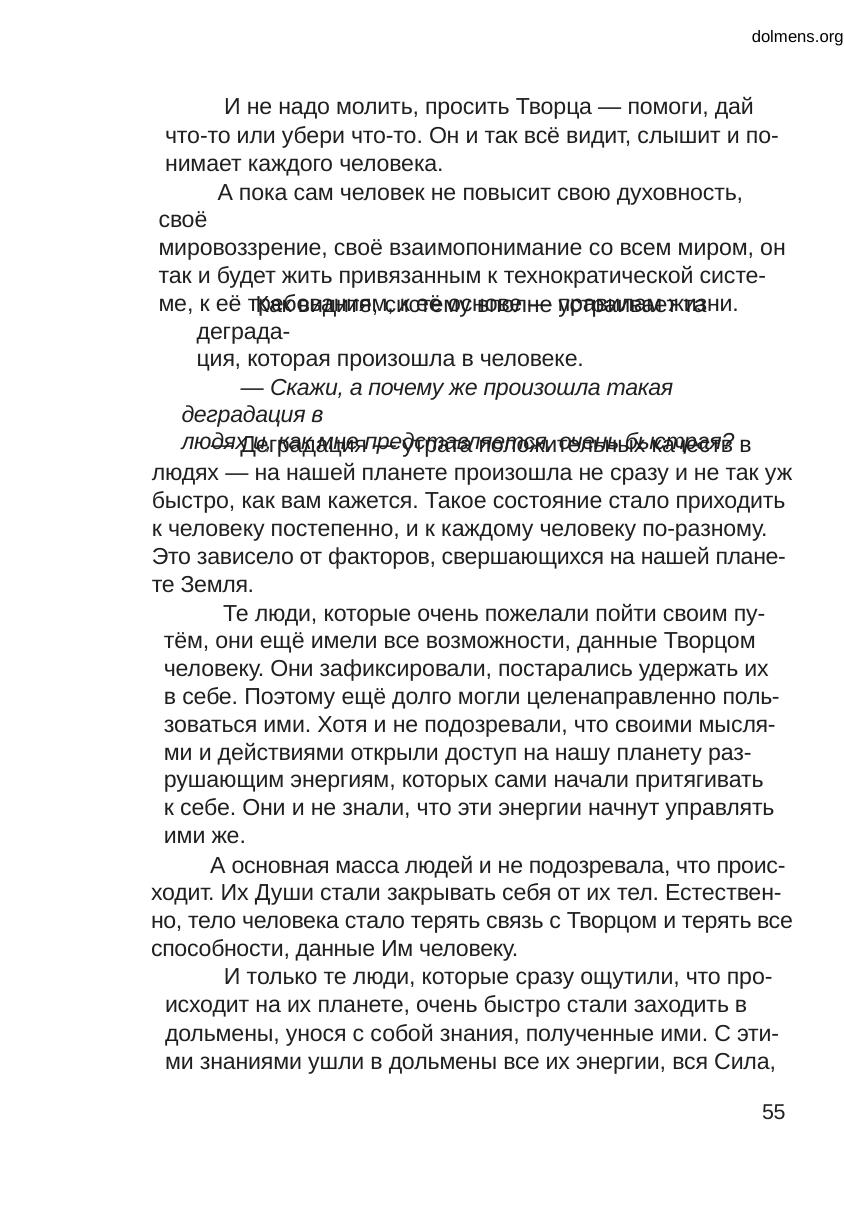

dolmens.org

И не надо молить, просить Творца — помоги, дай
что-то или убери что-то. Он и так всё видит, слышит и по-
нимает каждого человека.

А пока сам человек не повысит свою духовность, своё
мировоззрение, своё взаимопонимание со всем миром, он
так и будет жить привязанным к технократической систе-
ме, к её требованиям, к её основе — правилам жизни.

Как видите, систему вполне устраивает та деграда-
ция, которая произошла в человеке.

— Скажи, а почему же произошла такая деградация в
людях и, как мне представляется, очень быстрая?

— Деградация — утрата положительных качеств в
людях — на нашей планете произошла не сразу и не так уж
быстро, как вам кажется. Такое состояние стало приходить
к человеку постепенно, и к каждому человеку по-разному.
Это зависело от факторов, свершающихся на нашей плане-
те Земля.

Те люди, которые очень пожелали пойти своим пу-
тём, они ещё имели все возможности, данные Творцом
человеку. Они зафиксировали, постарались удержать их
в себе. Поэтому ещё долго могли целенаправленно поль-
зоваться ими. Хотя и не подозревали, что своими мысля-
ми и действиями открыли доступ на нашу планету раз-
рушающим энергиям, которых сами начали притягивать
к себе. Они и не знали, что эти энергии начнут управлять
ими же.

А основная масса людей и не подозревала, что проис-
ходит. Их Души стали закрывать себя от их тел. Естествен-
но, тело человека стало терять связь с Творцом и терять все
способности, данные Им человеку.

И только те люди, которые сразу ощутили, что про-
исходит на их планете, очень быстро стали заходить в
дольмены, унося с собой знания, полученные ими. С эти-
ми знаниями ушли в дольмены все их энергии, вся Сила,

55